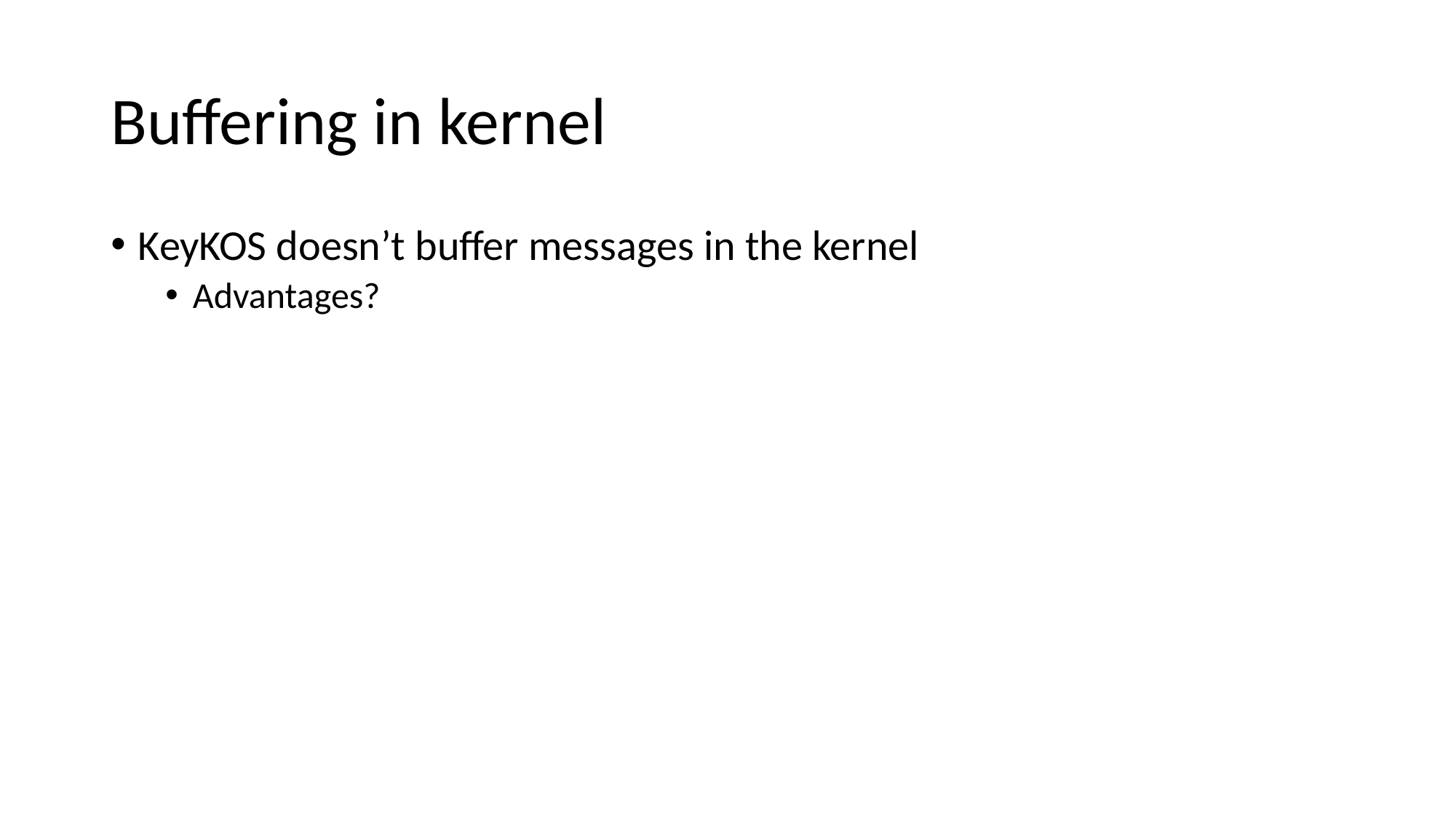

# Buffering in kernel
KeyKOS doesn’t buffer messages in the kernel
Advantages?